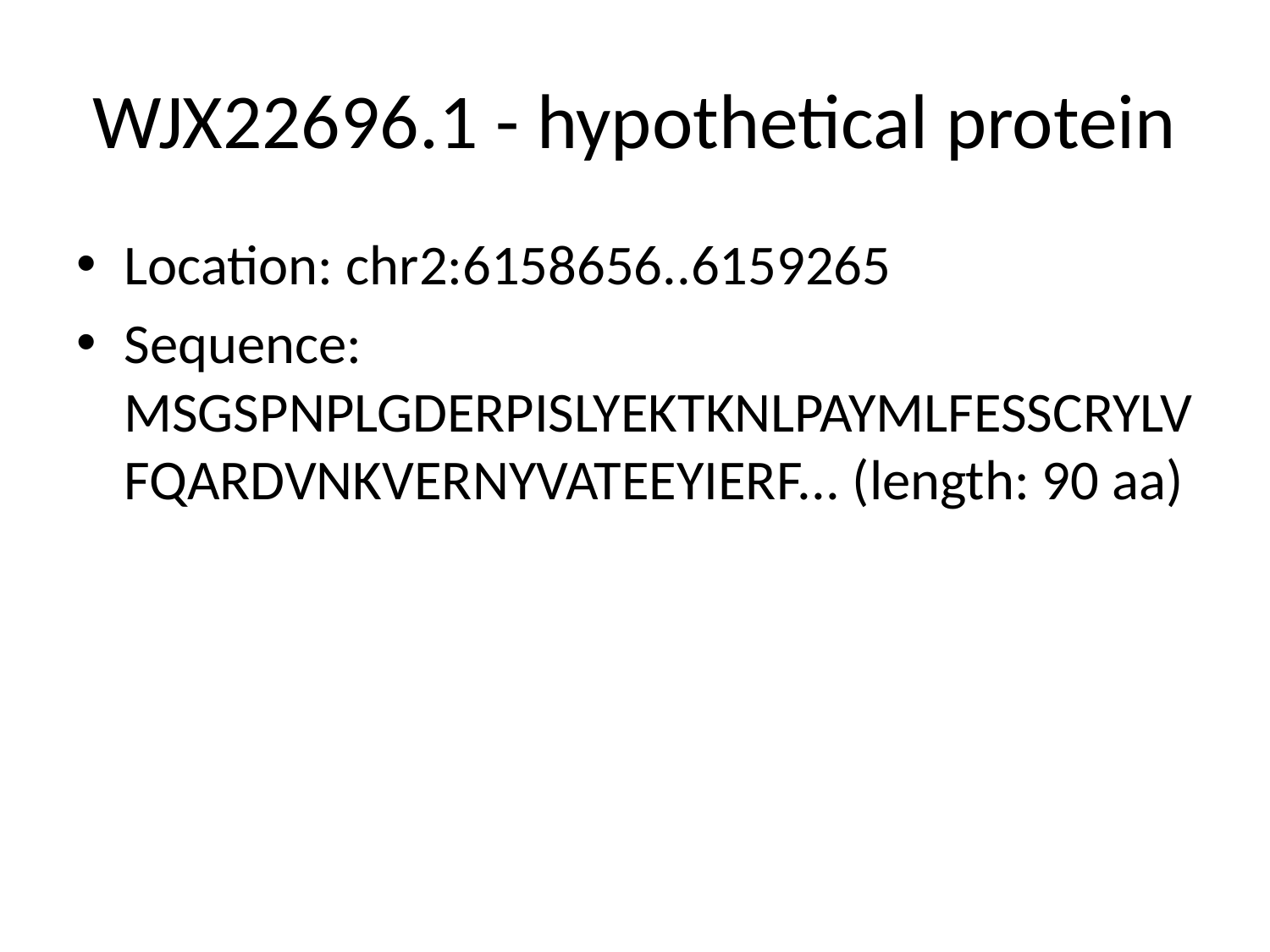

# WJX22696.1 - hypothetical protein
Location: chr2:6158656..6159265
Sequence: MSGSPNPLGDERPISLYEKTKNLPAYMLFESSCRYLVFQARDVNKVERNYVATEEYIERF... (length: 90 aa)